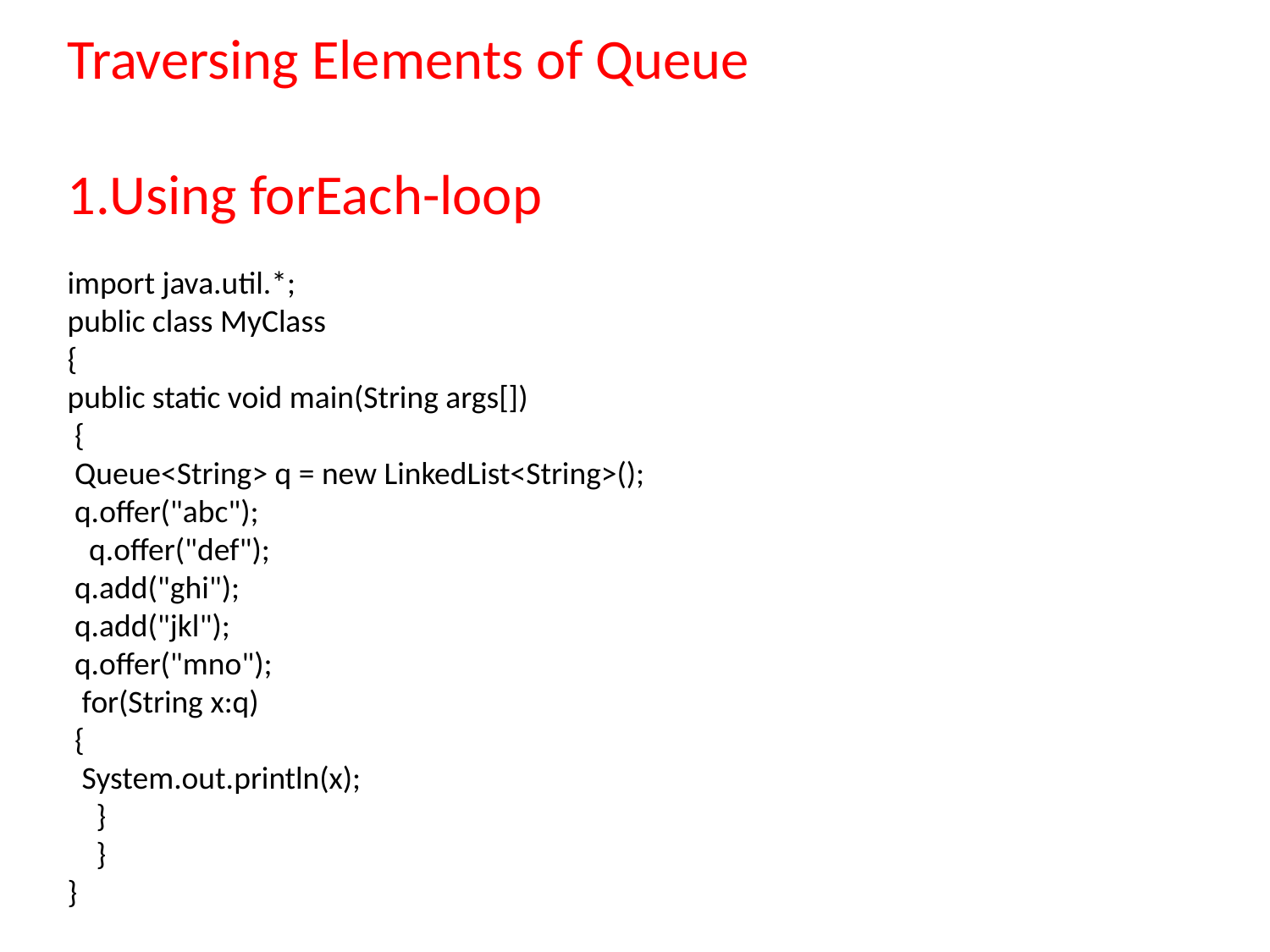

Traversing Elements of Queue

1.Using forEach-loop
import java.util.*;
public class MyClass
{
public static void main(String args[])
 {
 Queue<String> q = new LinkedList<String>();      q.offer("abc");
   q.offer("def");
 q.add("ghi");
 q.add("jkl");
 q.offer("mno");
  for(String x:q)
 {
  System.out.println(x);
    }
    }
}